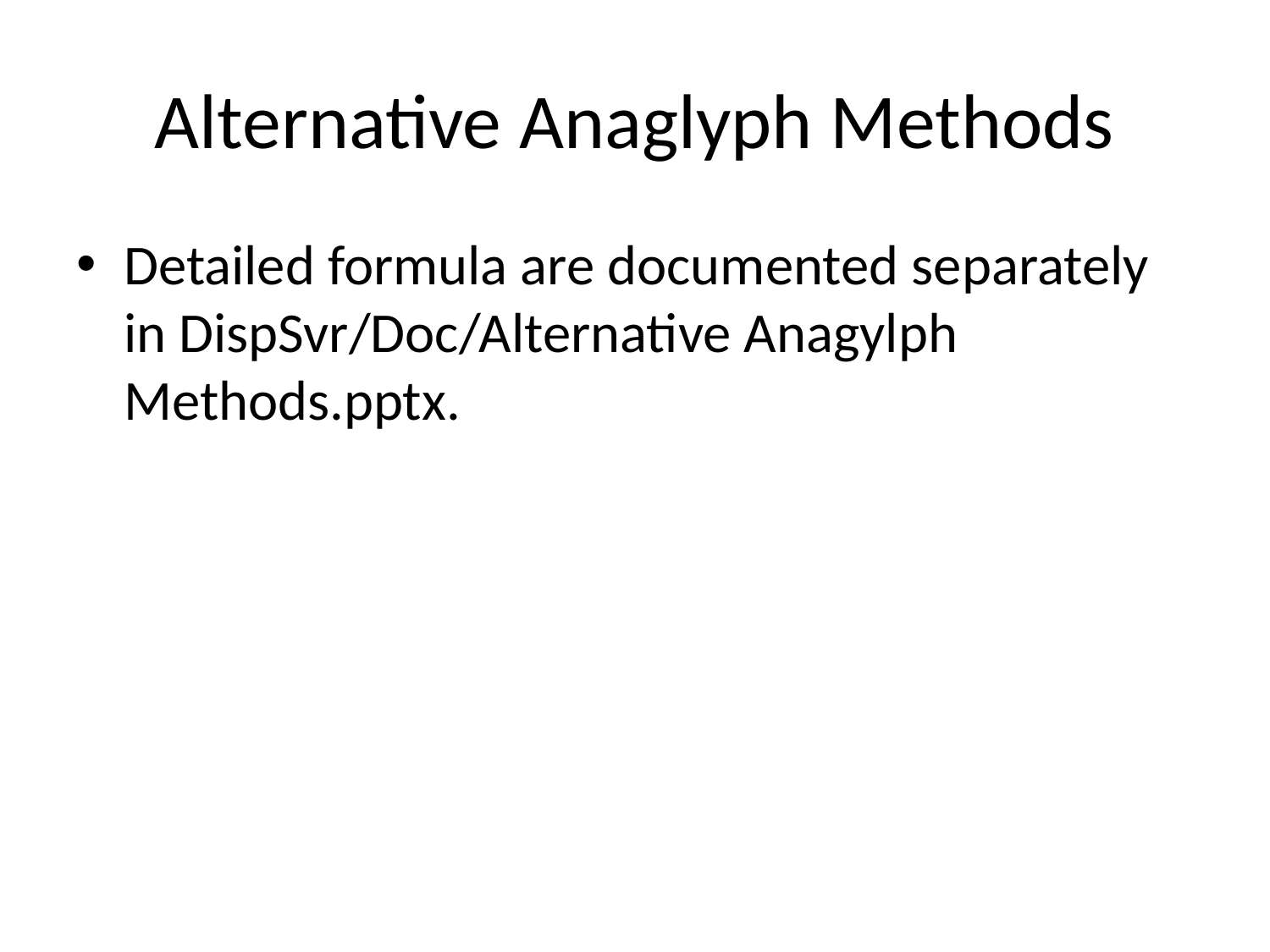

# Alternative Anaglyph Methods
Detailed formula are documented separately in DispSvr/Doc/Alternative Anagylph Methods.pptx.